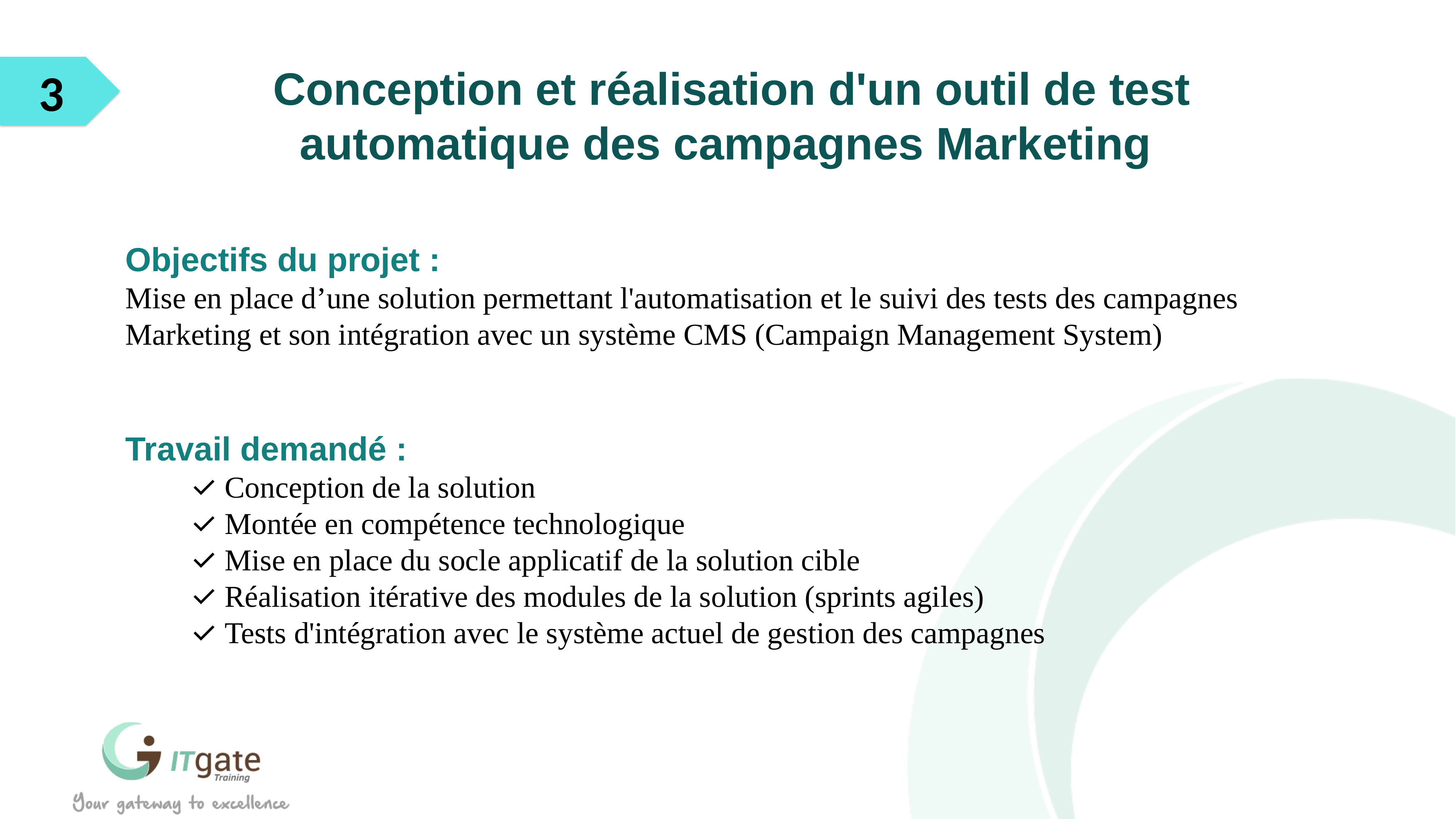

3
Conception et réalisation d'un outil de test automatique des campagnes Marketing
Objectifs du projet :
Mise en place d’une solution permettant l'automatisation et le suivi des tests des campagnes Marketing et son intégration avec un système CMS (Campaign Management System)

Travail demandé :
✓ Conception de la solution
✓ Montée en compétence technologique
✓ Mise en place du socle applicatif de la solution cible
✓ Réalisation itérative des modules de la solution (sprints agiles)
✓ Tests d'intégration avec le système actuel de gestion des campagnes